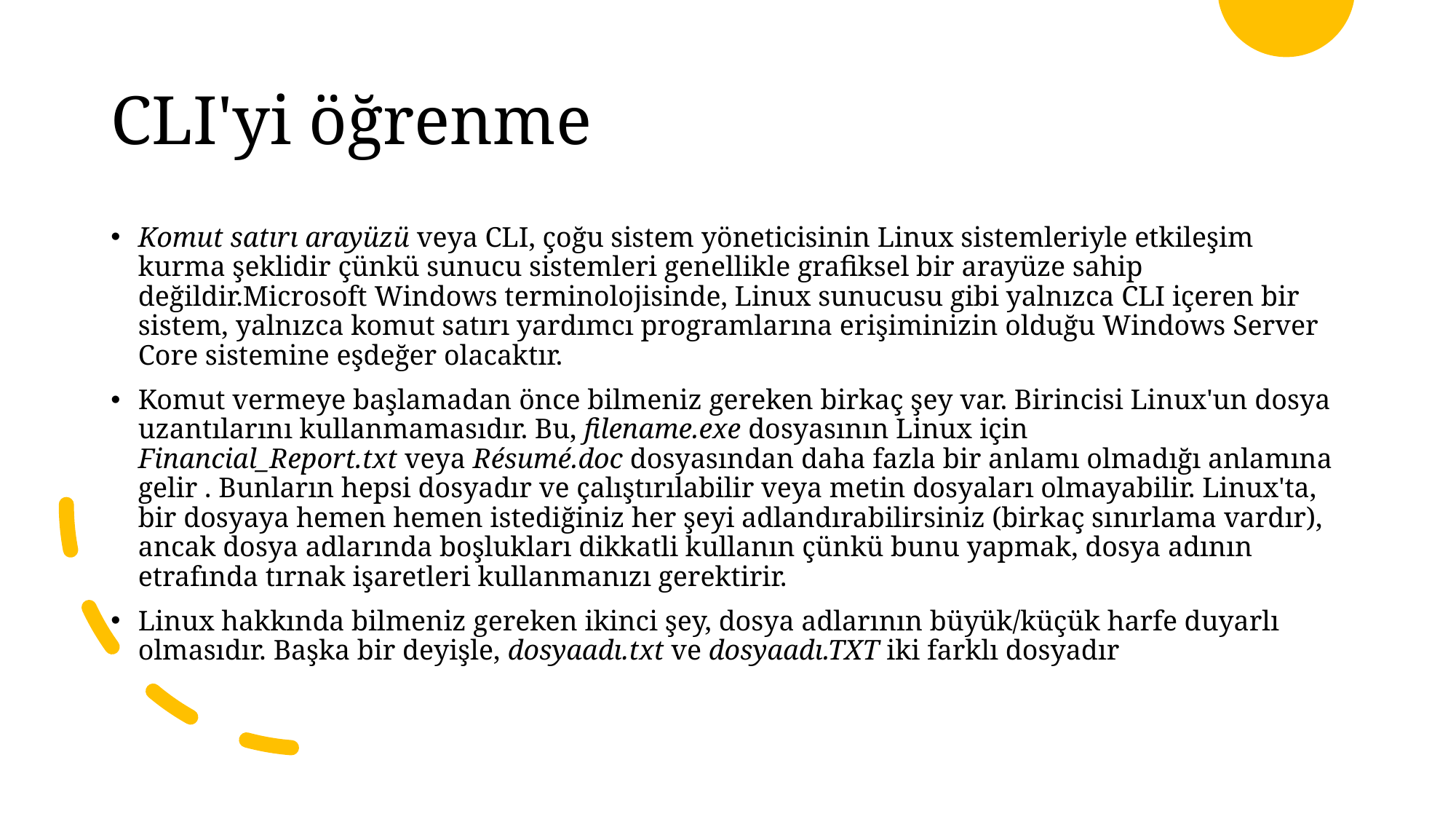

# CLI'yi öğrenme
Komut satırı arayüzü veya CLI, çoğu sistem yöneticisinin Linux sistemleriyle etkileşim kurma şeklidir çünkü sunucu sistemleri genellikle grafiksel bir arayüze sahip değildir.Microsoft Windows terminolojisinde, Linux sunucusu gibi yalnızca CLI içeren bir sistem, yalnızca komut satırı yardımcı programlarına erişiminizin olduğu Windows Server Core sistemine eşdeğer olacaktır.
Komut vermeye başlamadan önce bilmeniz gereken birkaç şey var. Birincisi Linux'un dosya uzantılarını kullanmamasıdır. Bu, filename.exe dosyasının Linux için  Financial_Report.txt veya Résumé.doc dosyasından daha fazla bir anlamı olmadığı anlamına gelir . Bunların hepsi dosyadır ve çalıştırılabilir veya metin dosyaları olmayabilir. Linux'ta, bir dosyaya hemen hemen istediğiniz her şeyi adlandırabilirsiniz (birkaç sınırlama vardır), ancak dosya adlarında boşlukları dikkatli kullanın çünkü bunu yapmak, dosya adının etrafında tırnak işaretleri kullanmanızı gerektirir.
Linux hakkında bilmeniz gereken ikinci şey, dosya adlarının büyük/küçük harfe duyarlı olmasıdır. Başka bir deyişle, dosyaadı.txt ve dosyaadı.TXT iki farklı dosyadır